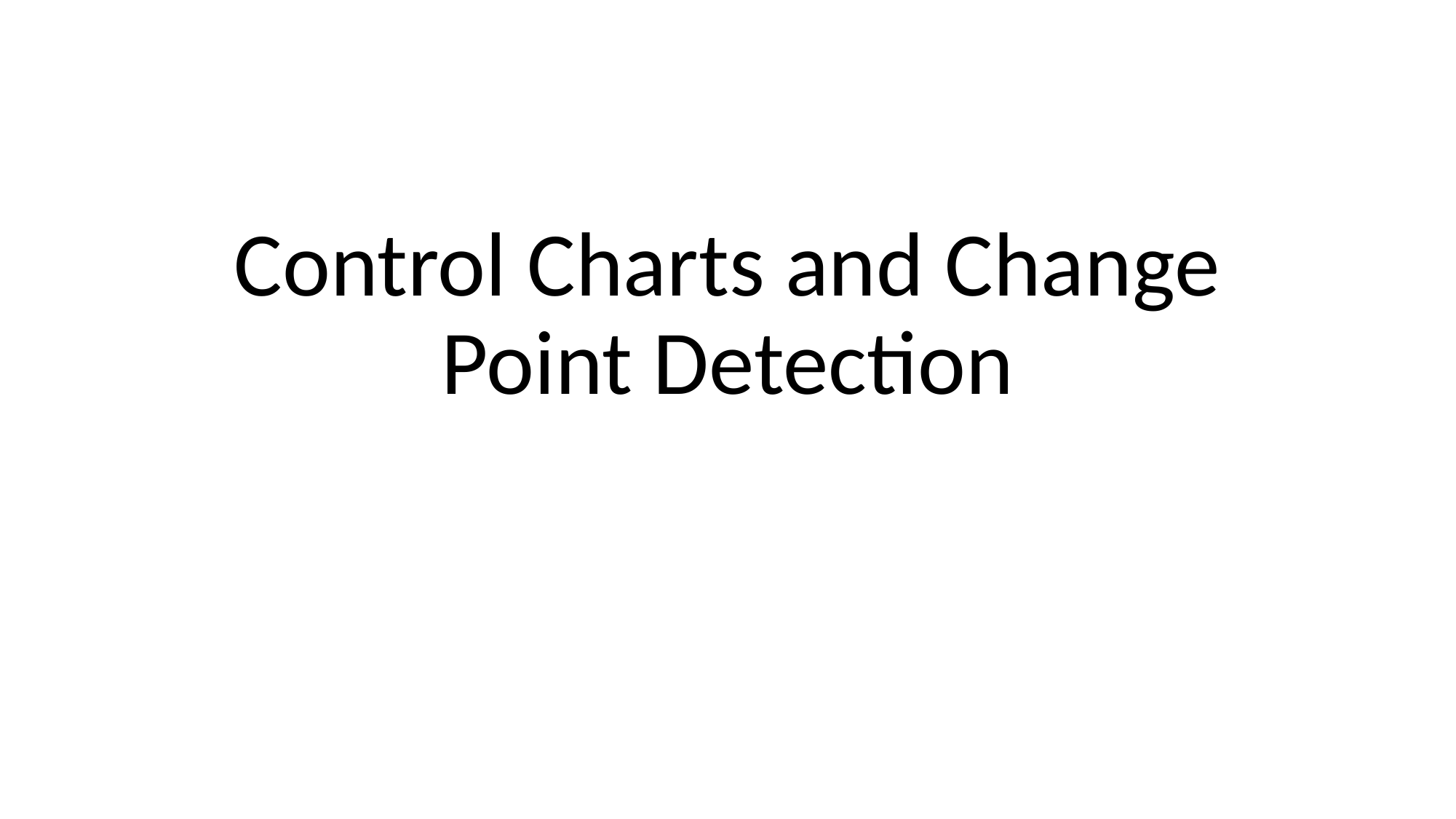

# Control Charts and Change Point Detection